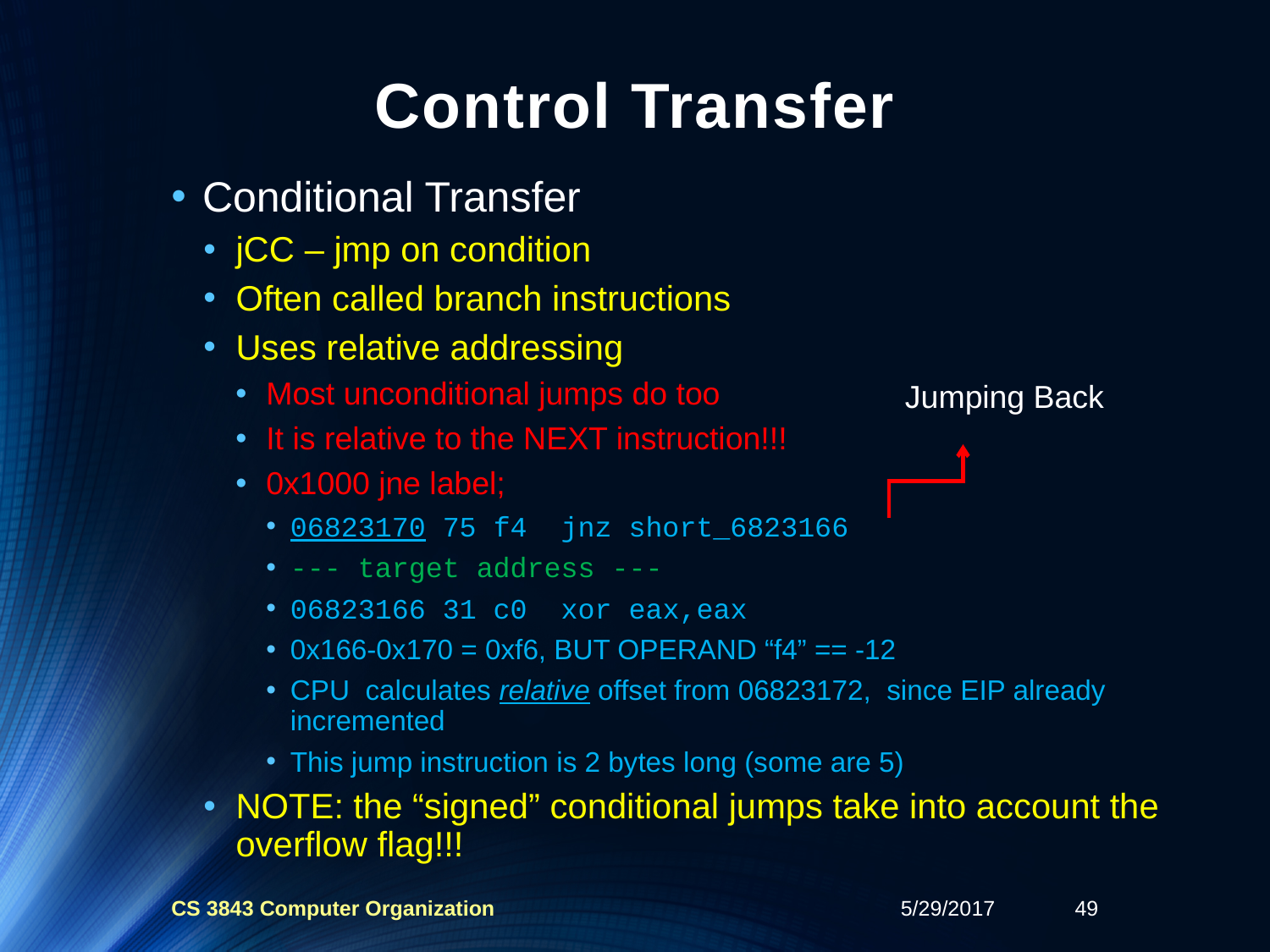

# Control Transfer
Conditional Transfer
jCC – jmp on condition
Often called branch instructions
Uses relative addressing
Most unconditional jumps do too
It is relative to the NEXT instruction!!!
0x1000 jne label;
06823170 75 f4  jnz short_6823166
--- target address ---
06823166 31 c0  xor eax,eax
0x166-0x170 = 0xf6, BUT OPERAND “f4” == -12
CPU  calculates relative offset from 06823172,  since EIP already incremented
This jump instruction is 2 bytes long (some are 5)
NOTE: the “signed” conditional jumps take into account the overflow flag!!!

Jumping Back
CS 3843 Computer Organization
5/29/2017
49